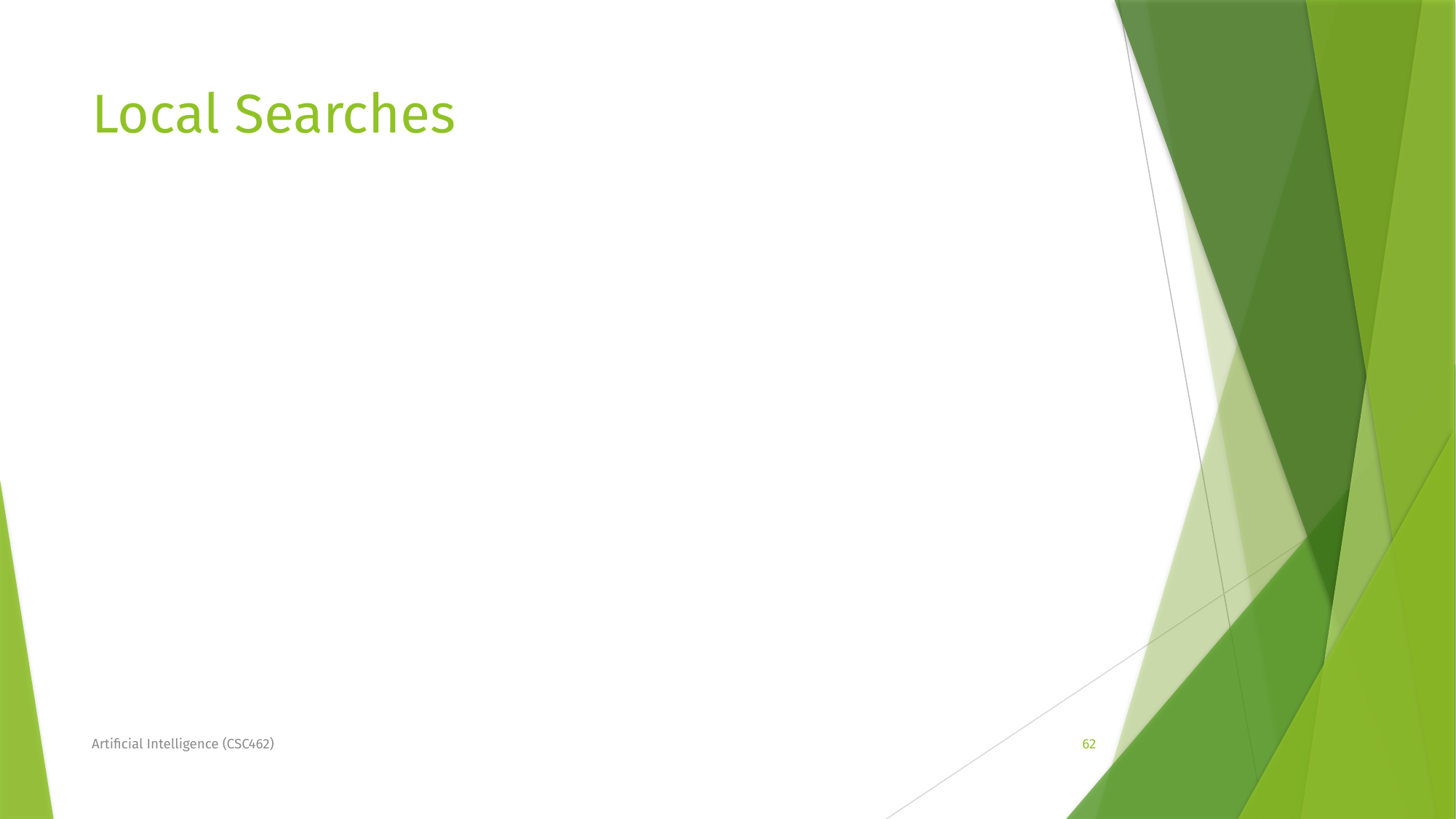

# Local Searches
Artificial Intelligence (CSC462)
62